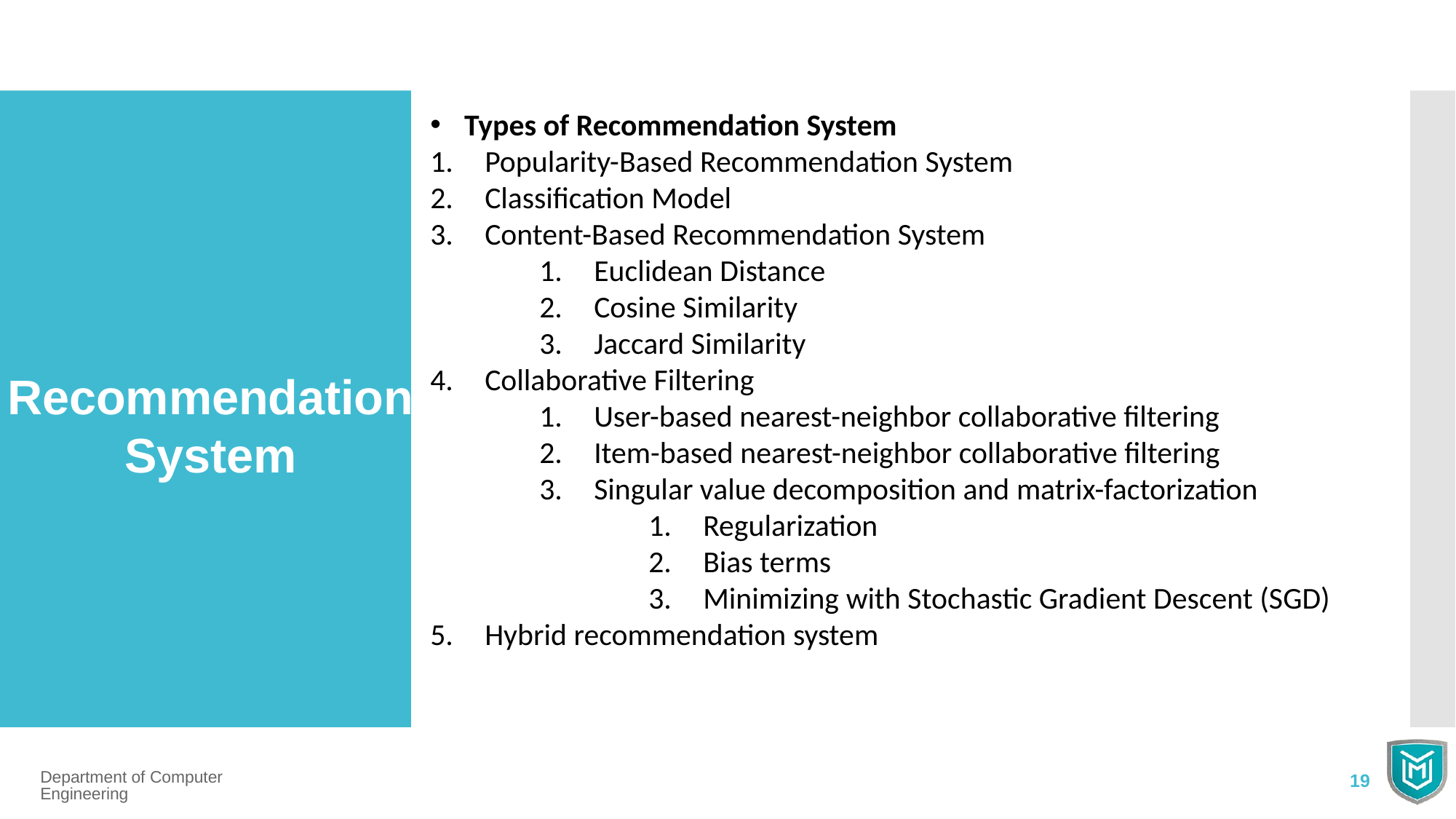

Types of Recommendation System
Popularity-Based Recommendation System
Classification Model
Content-Based Recommendation System
Euclidean Distance
Cosine Similarity
Jaccard Similarity
Collaborative Filtering
User-based nearest-neighbor collaborative filtering
Item-based nearest-neighbor collaborative filtering
Singular value decomposition and matrix-factorization
Regularization
Bias terms
Minimizing with Stochastic Gradient Descent (SGD)
Hybrid recommendation system
Recommendation System
Department of Computer Engineering
19